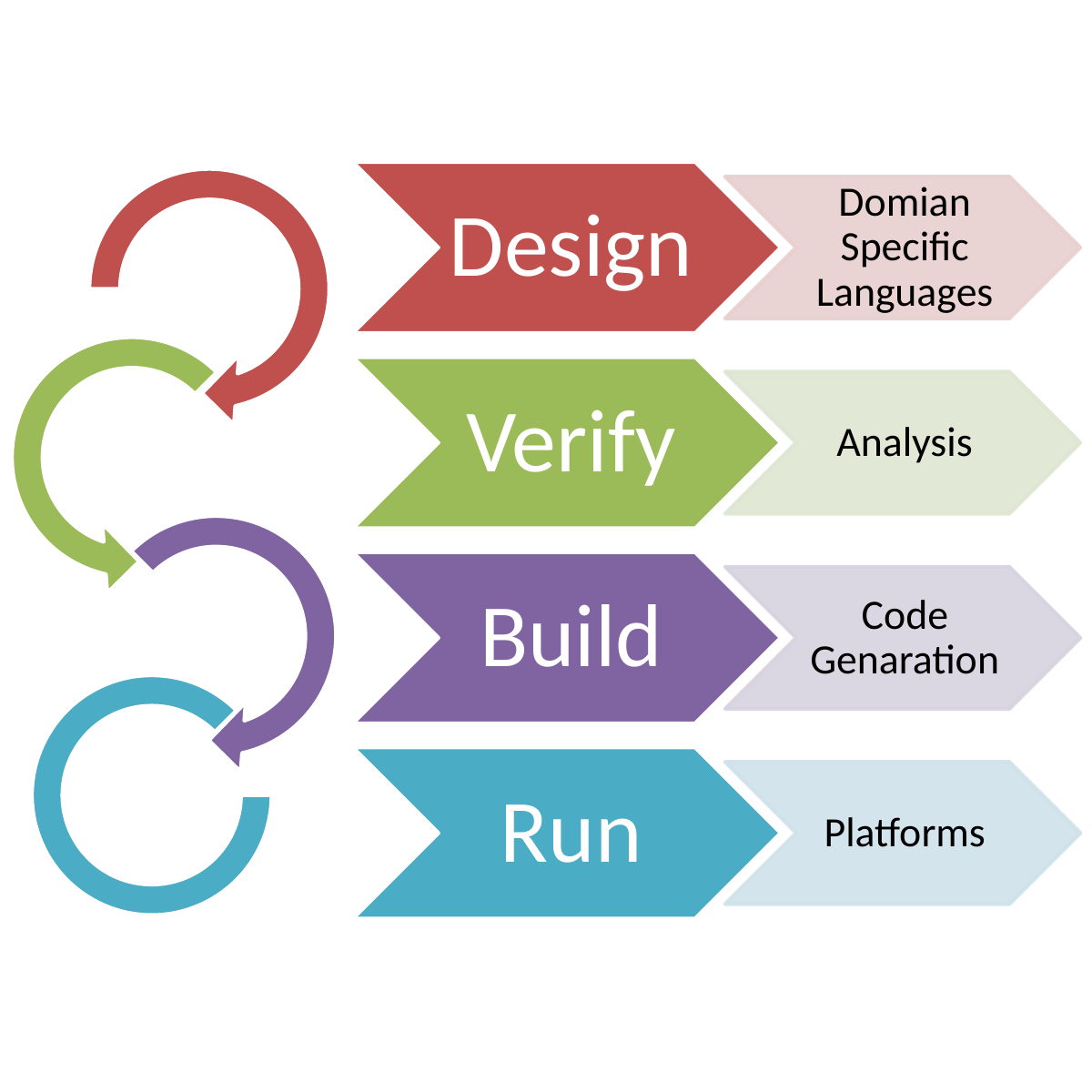

Design
Domian Specific Languages
Verify
Analysis
Build
Code Genaration
Run
Platforms